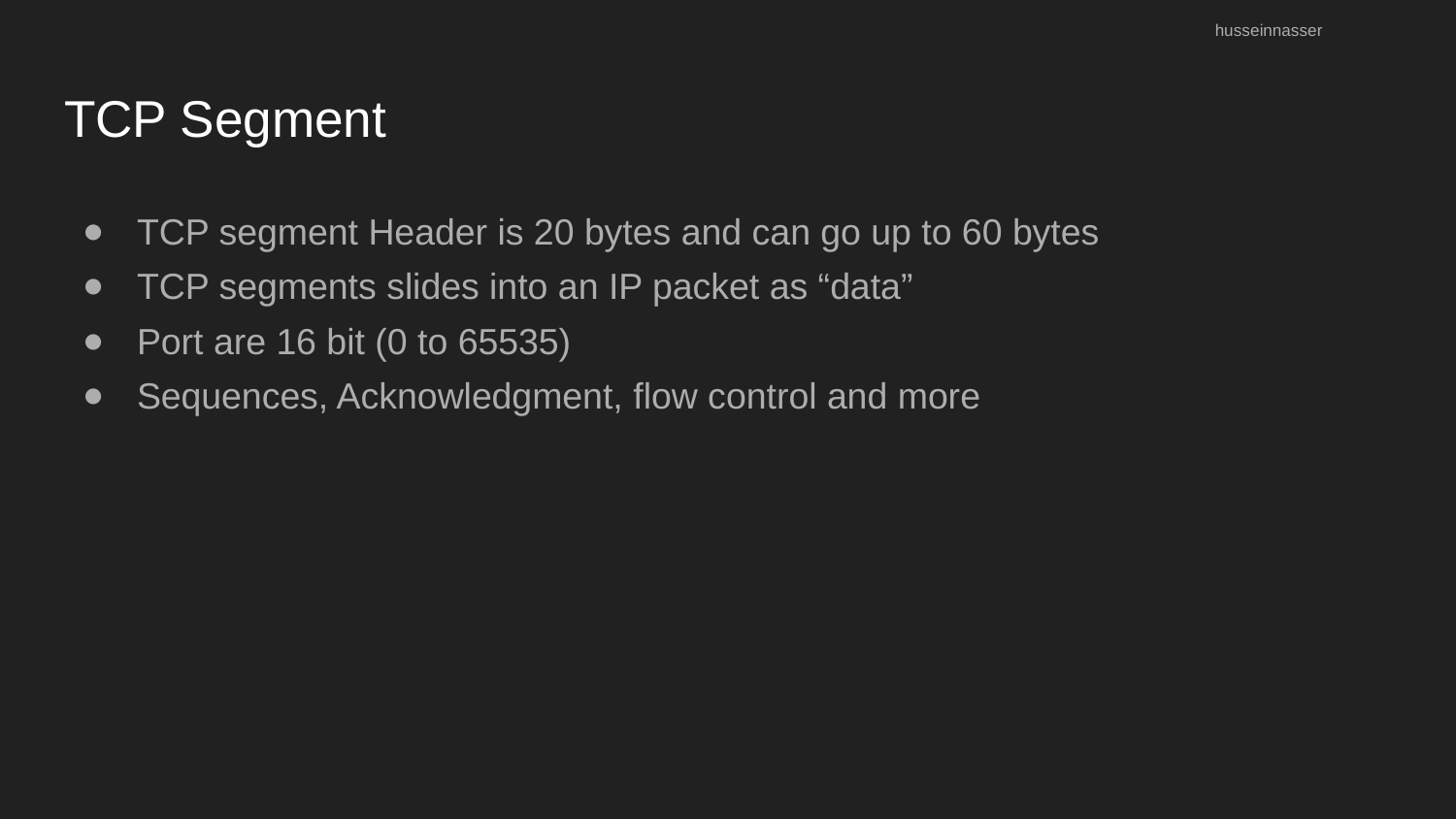

husseinnasser
# TCP Segment
TCP segment Header is 20 bytes and can go up to 60 bytes
TCP segments slides into an IP packet as “data”
Port are 16 bit (0 to 65535)
Sequences, Acknowledgment, flow control and more